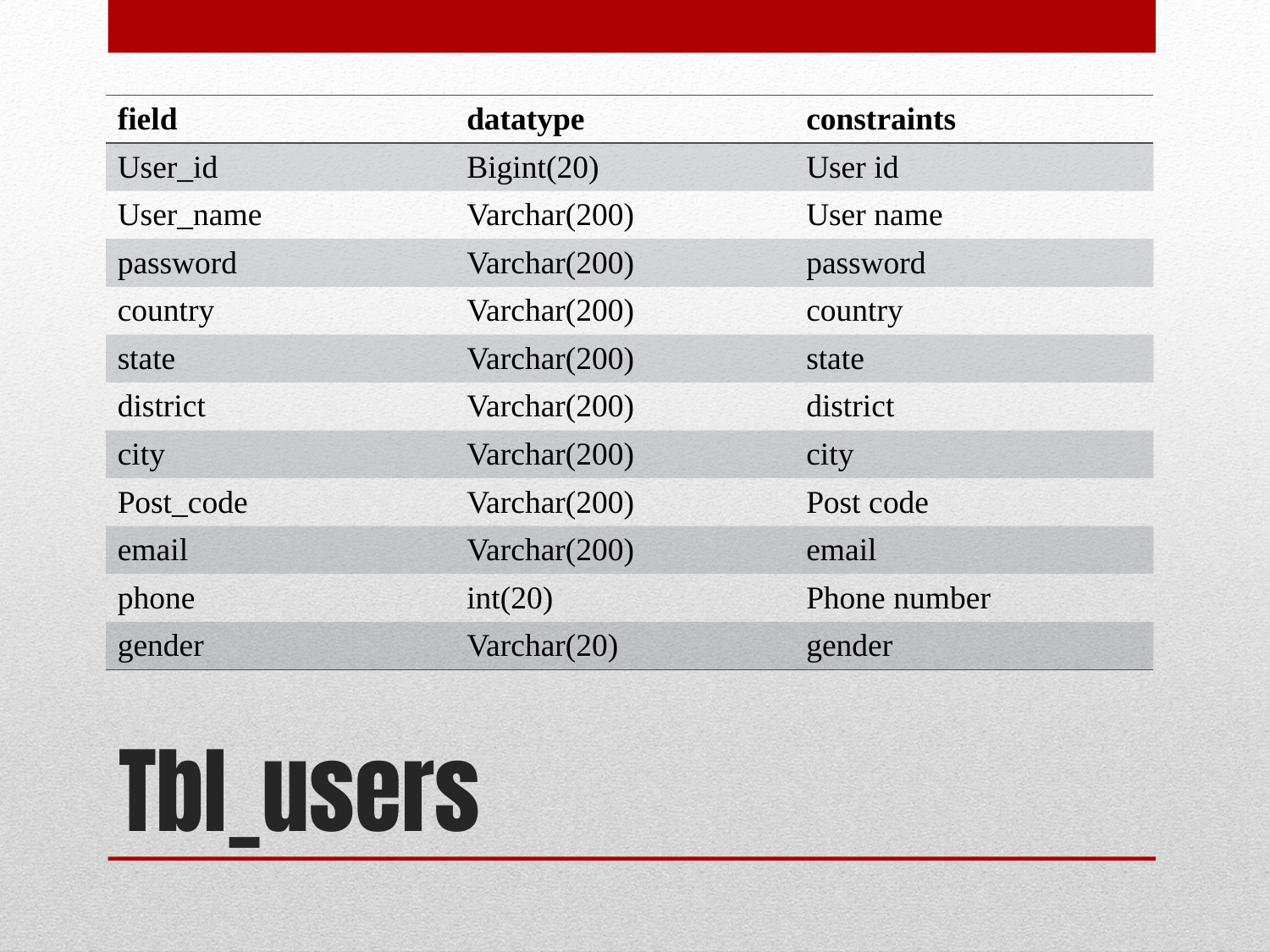

| field | datatype | constraints |
| --- | --- | --- |
| User\_id | Bigint(20) | User id |
| User\_name | Varchar(200) | User name |
| password | Varchar(200) | password |
| country | Varchar(200) | country |
| state | Varchar(200) | state |
| district | Varchar(200) | district |
| city | Varchar(200) | city |
| Post\_code | Varchar(200) | Post code |
| email | Varchar(200) | email |
| phone | int(20) | Phone number |
| gender | Varchar(20) | gender |
# Tbl_users